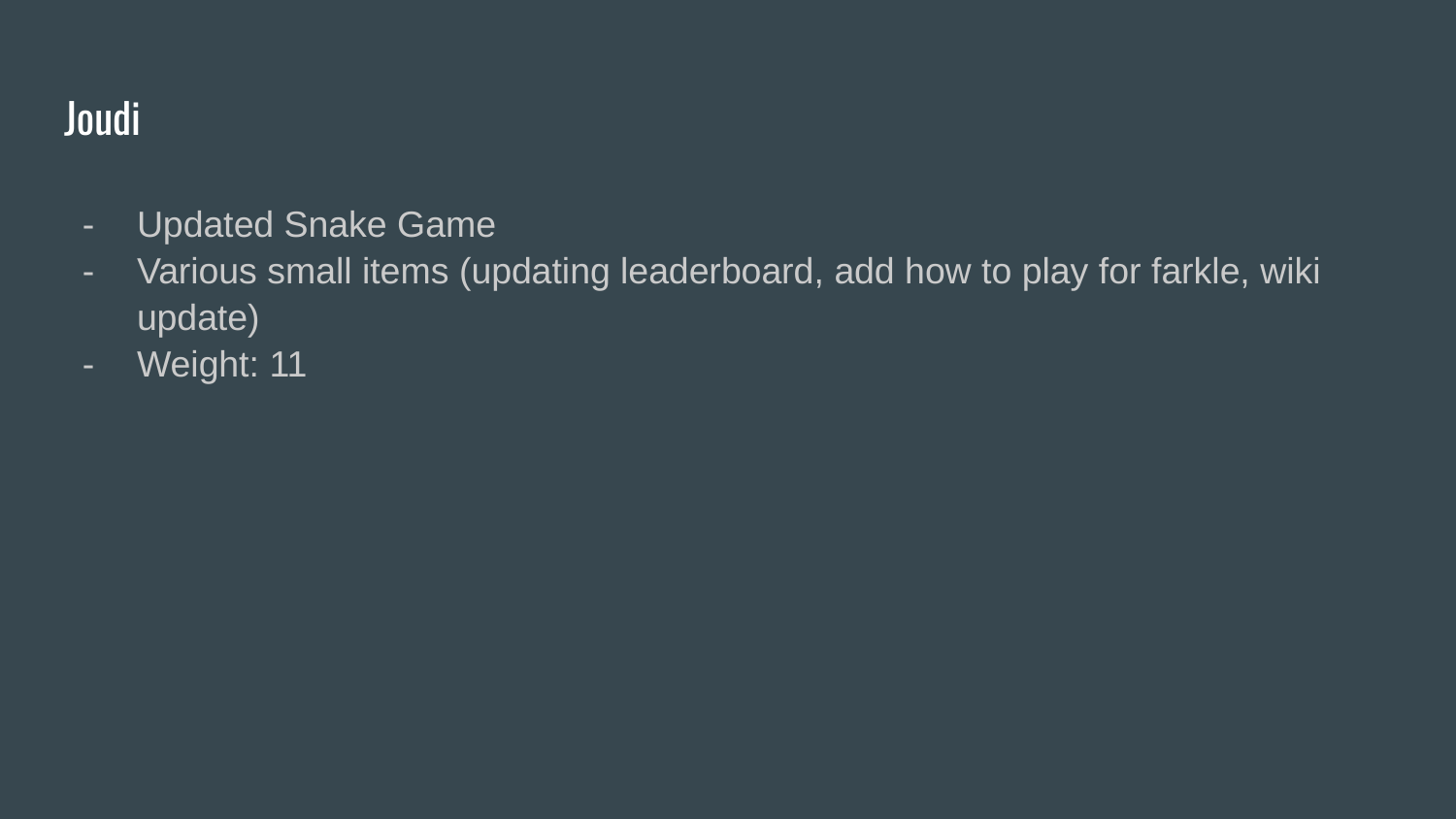

# Joudi
Updated Snake Game
Various small items (updating leaderboard, add how to play for farkle, wiki update)
Weight: 11